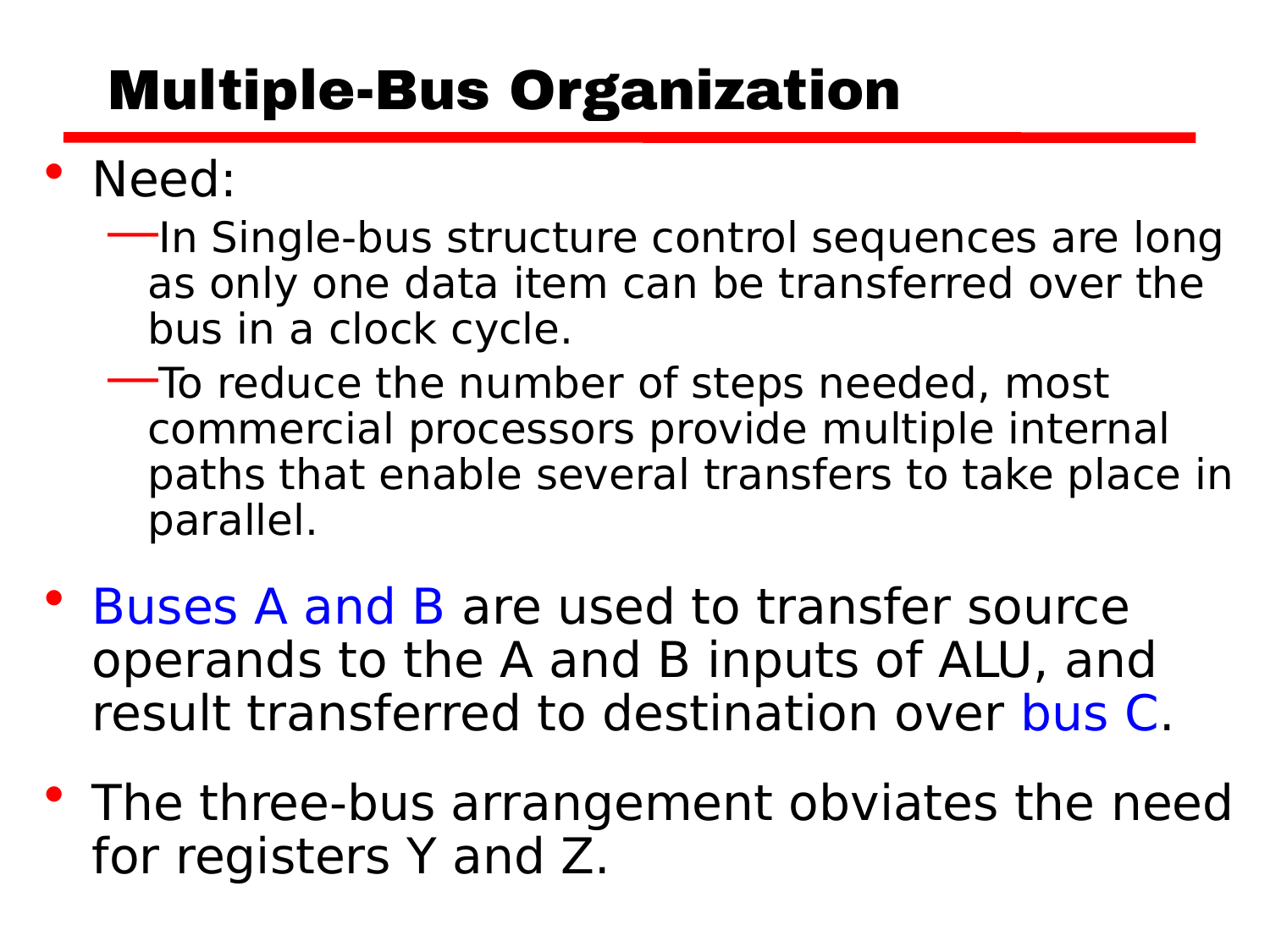

# Multiple-Bus Organization
Need:
In Single-bus structure control sequences are long as only one data item can be transferred over the bus in a clock cycle.
To reduce the number of steps needed, most commercial processors provide multiple internal paths that enable several transfers to take place in parallel.

Buses A and B are used to transfer source operands to the A and B inputs of ALU, and result transferred to destination over bus C.

The three-bus arrangement obviates the need for registers Y and Z.